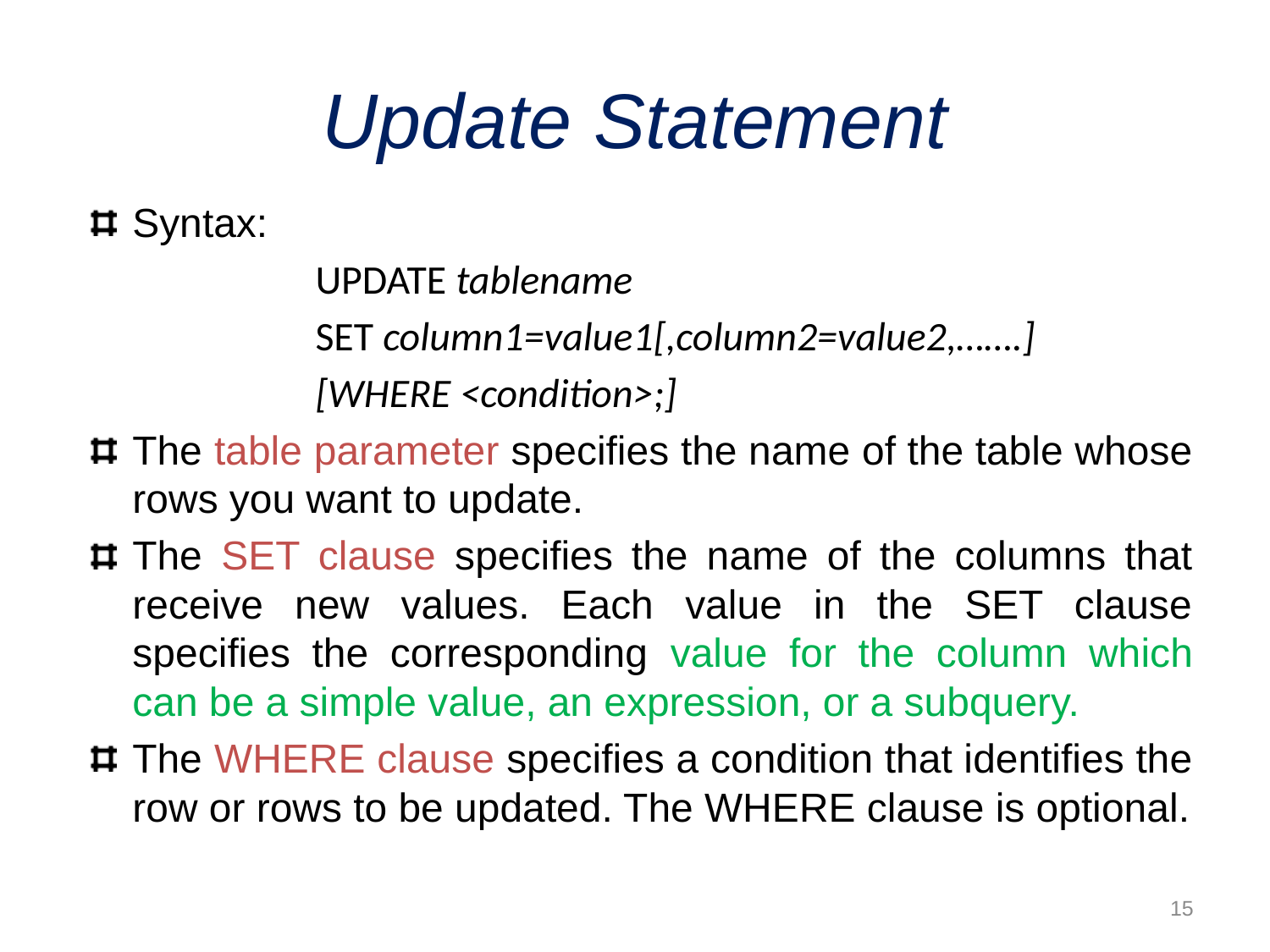

# Update Statement
Syntax:
UPDATE tablename
SET column1=value1[,column2=value2,…….]
[WHERE <condition>;]
The table parameter specifies the name of the table whose rows you want to update.
The SET clause specifies the name of the columns that receive new values. Each value in the SET clause specifies the corresponding value for the column which can be a simple value, an expression, or a subquery.
The WHERE clause specifies a condition that identifies the row or rows to be updated. The WHERE clause is optional.

15